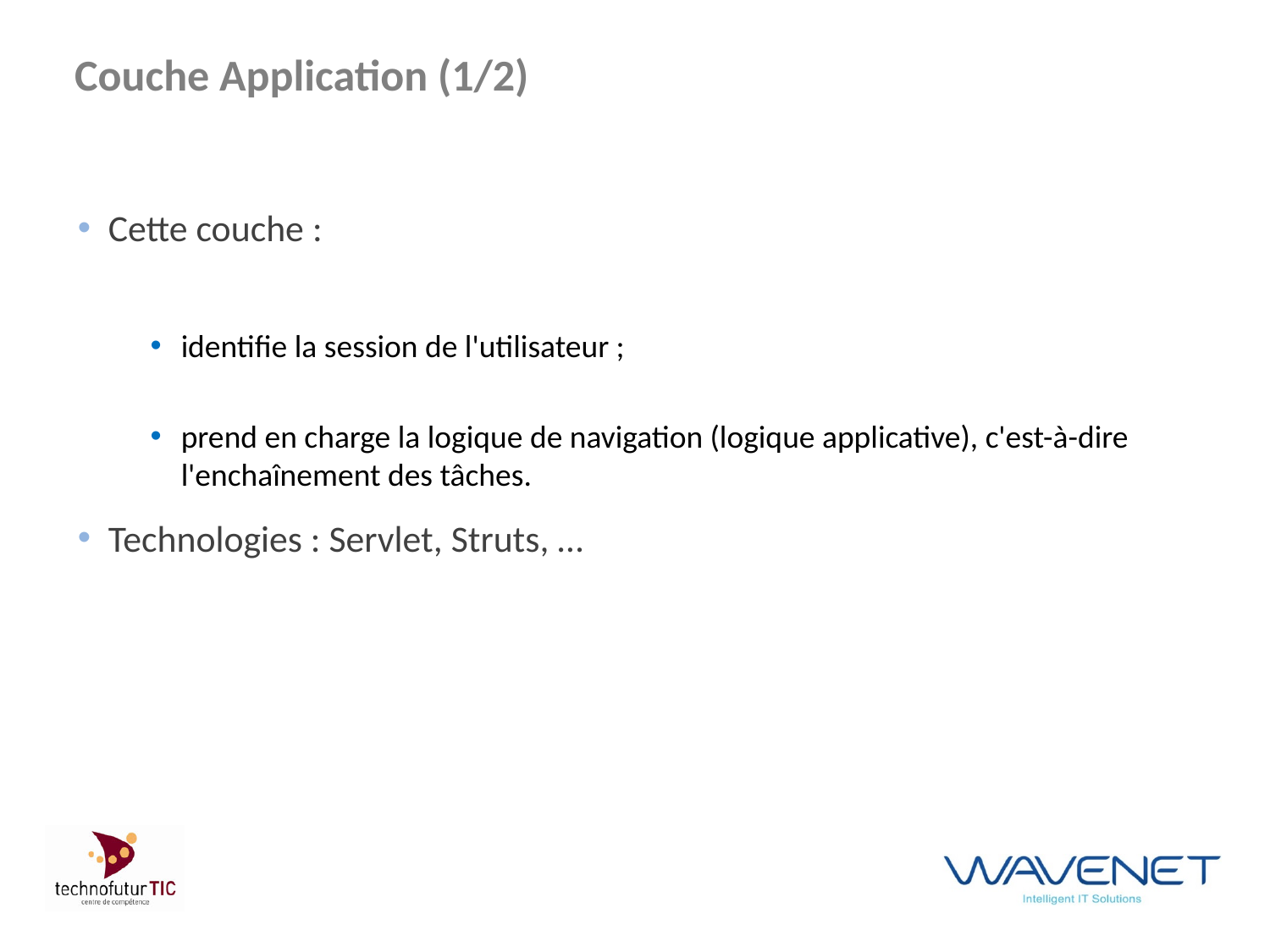

# Couche Application (1/2)
Cette couche :

identifie la session de l'utilisateur ;

prend en charge la logique de navigation (logique applicative), c'est-à-dire l'enchaînement des tâches.
Technologies : Servlet, Struts, …